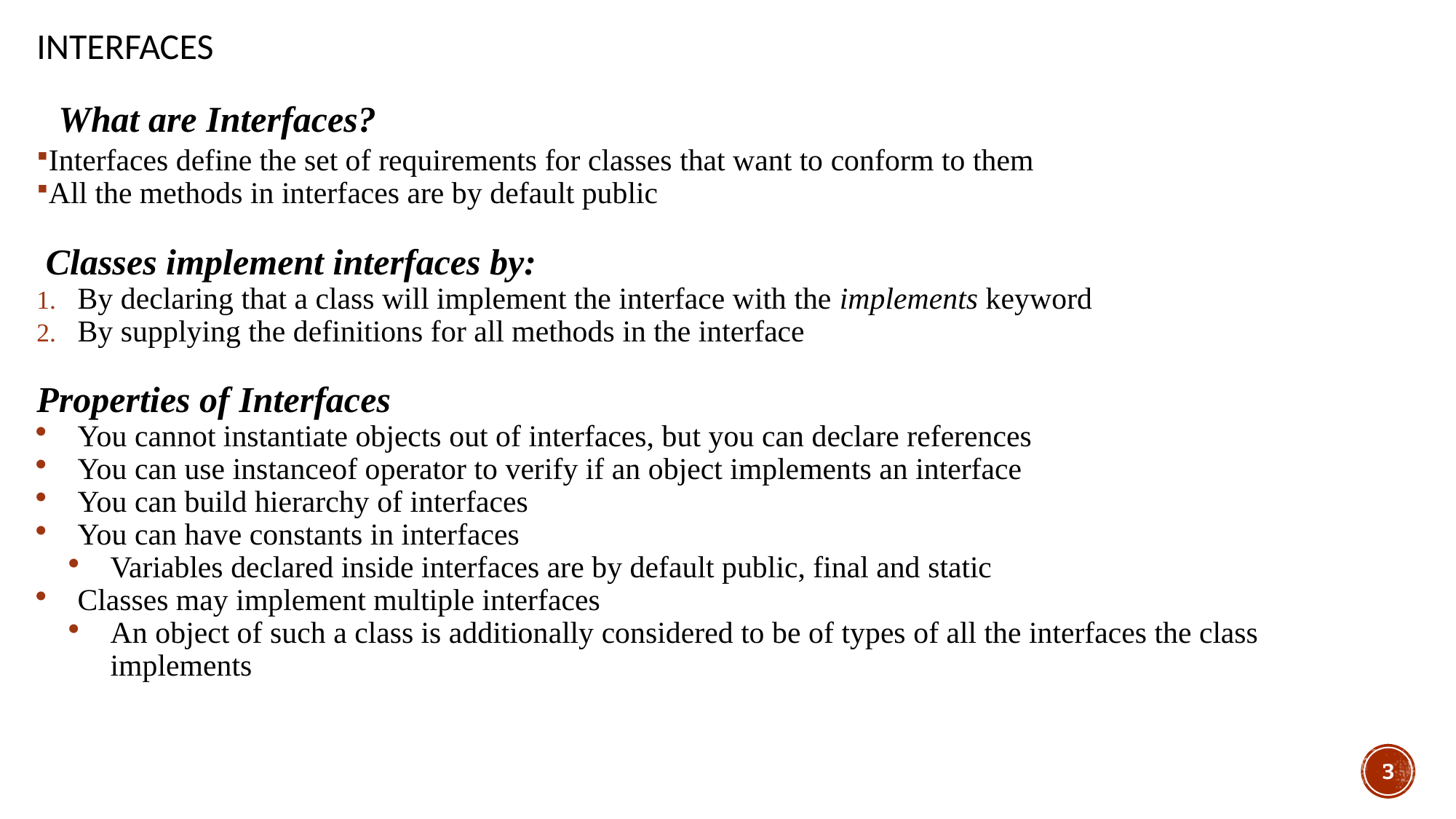

# interfaces
What are Interfaces?
Interfaces define the set of requirements for classes that want to conform to them
All the methods in interfaces are by default public

 Classes implement interfaces by:
By declaring that a class will implement the interface with the implements keyword
By supplying the definitions for all methods in the interface

Properties of Interfaces
You cannot instantiate objects out of interfaces, but you can declare references
You can use instanceof operator to verify if an object implements an interface
You can build hierarchy of interfaces
You can have constants in interfaces
Variables declared inside interfaces are by default public, final and static
Classes may implement multiple interfaces
An object of such a class is additionally considered to be of types of all the interfaces the class implements

3